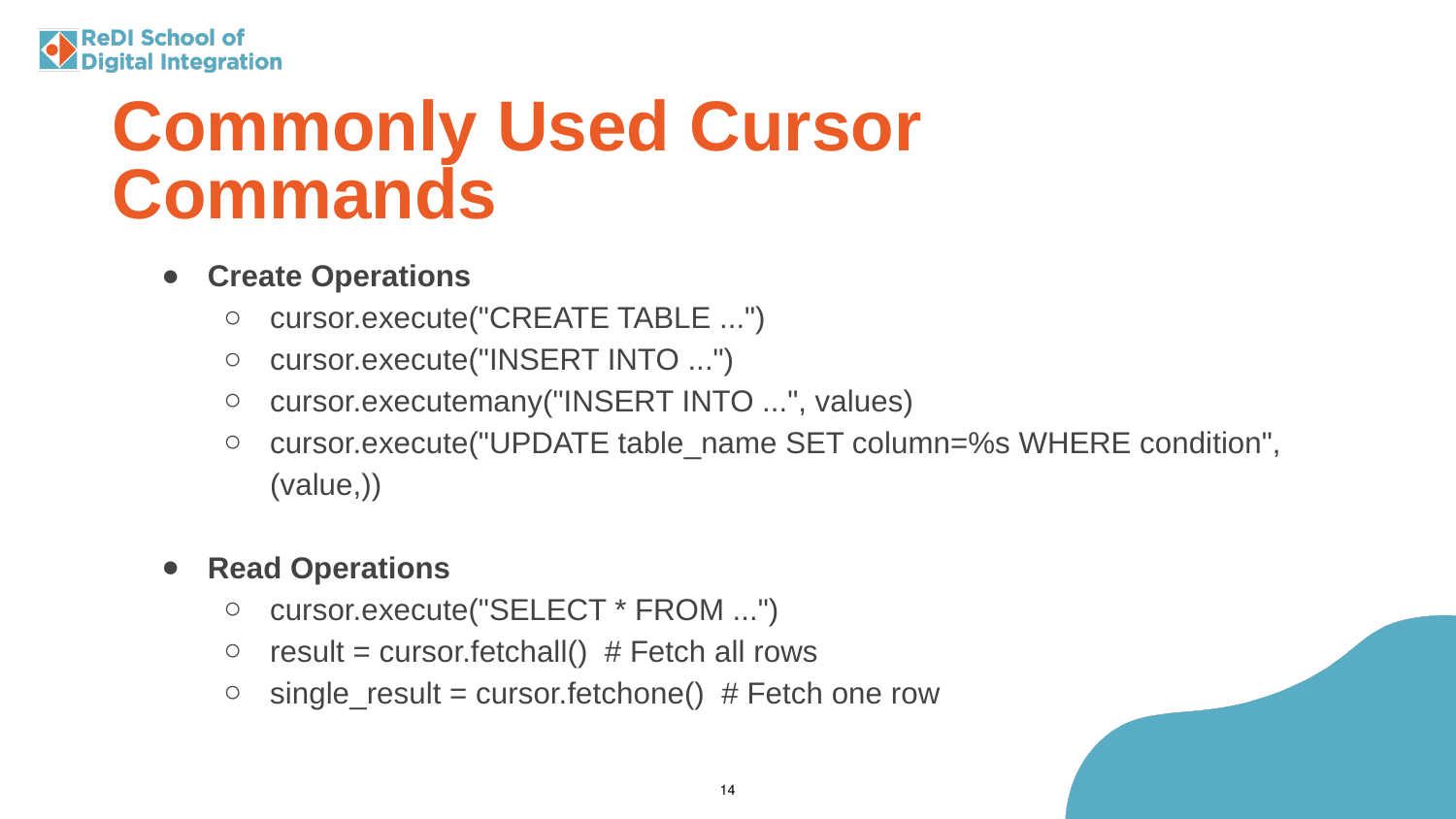

Commonly Used Cursor Commands
Create Operations
cursor.execute("CREATE TABLE ...")
cursor.execute("INSERT INTO ...")
cursor.executemany("INSERT INTO ...", values)
cursor.execute("UPDATE table_name SET column=%s WHERE condition", (value,))

Read Operations
cursor.execute("SELECT * FROM ...")
result = cursor.fetchall()  # Fetch all rows
single_result = cursor.fetchone()  # Fetch one row
14